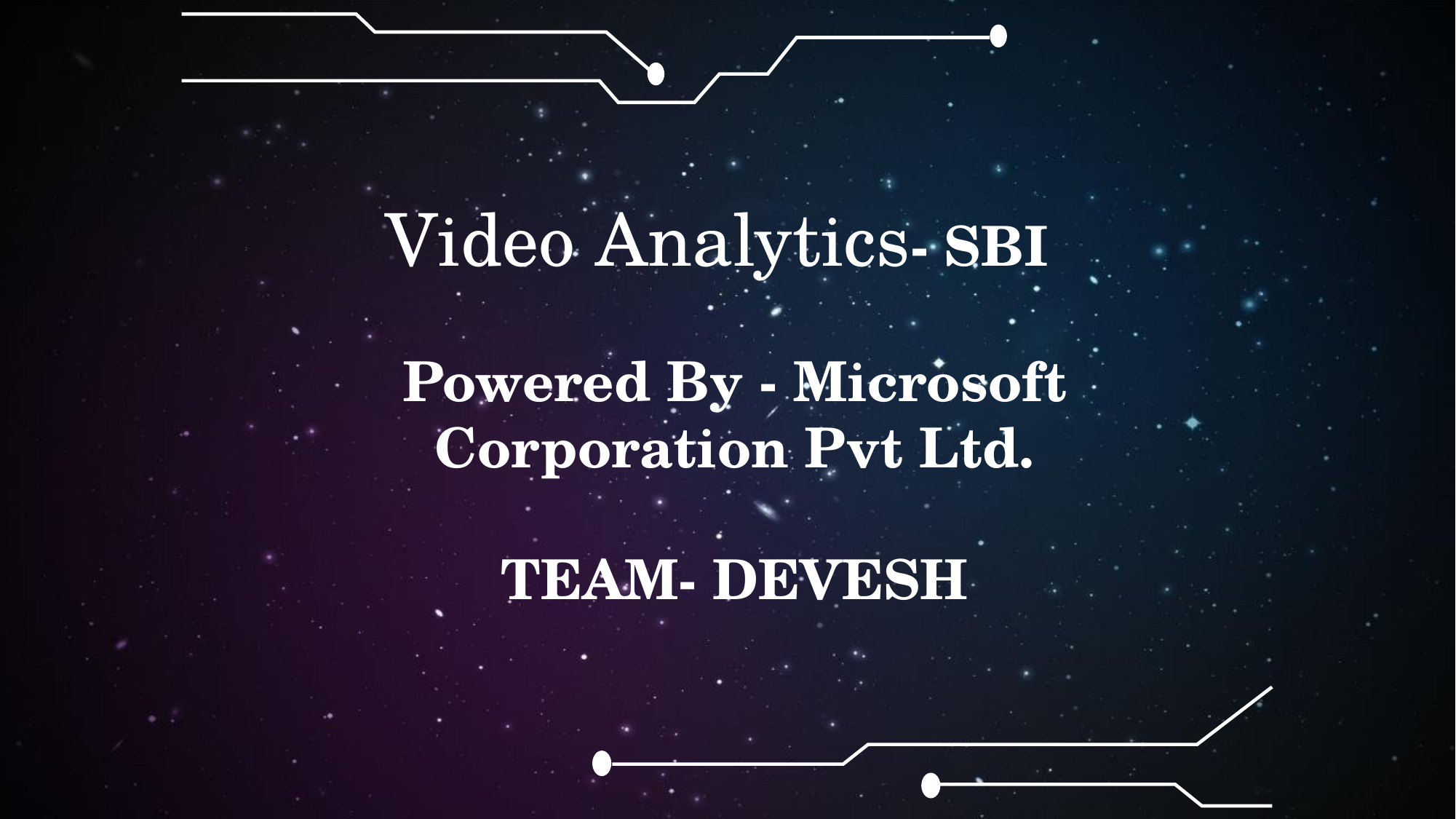

Video Analytics- SBI

Powered By - Microsoft Corporation Pvt Ltd.

TEAM- DEVESH